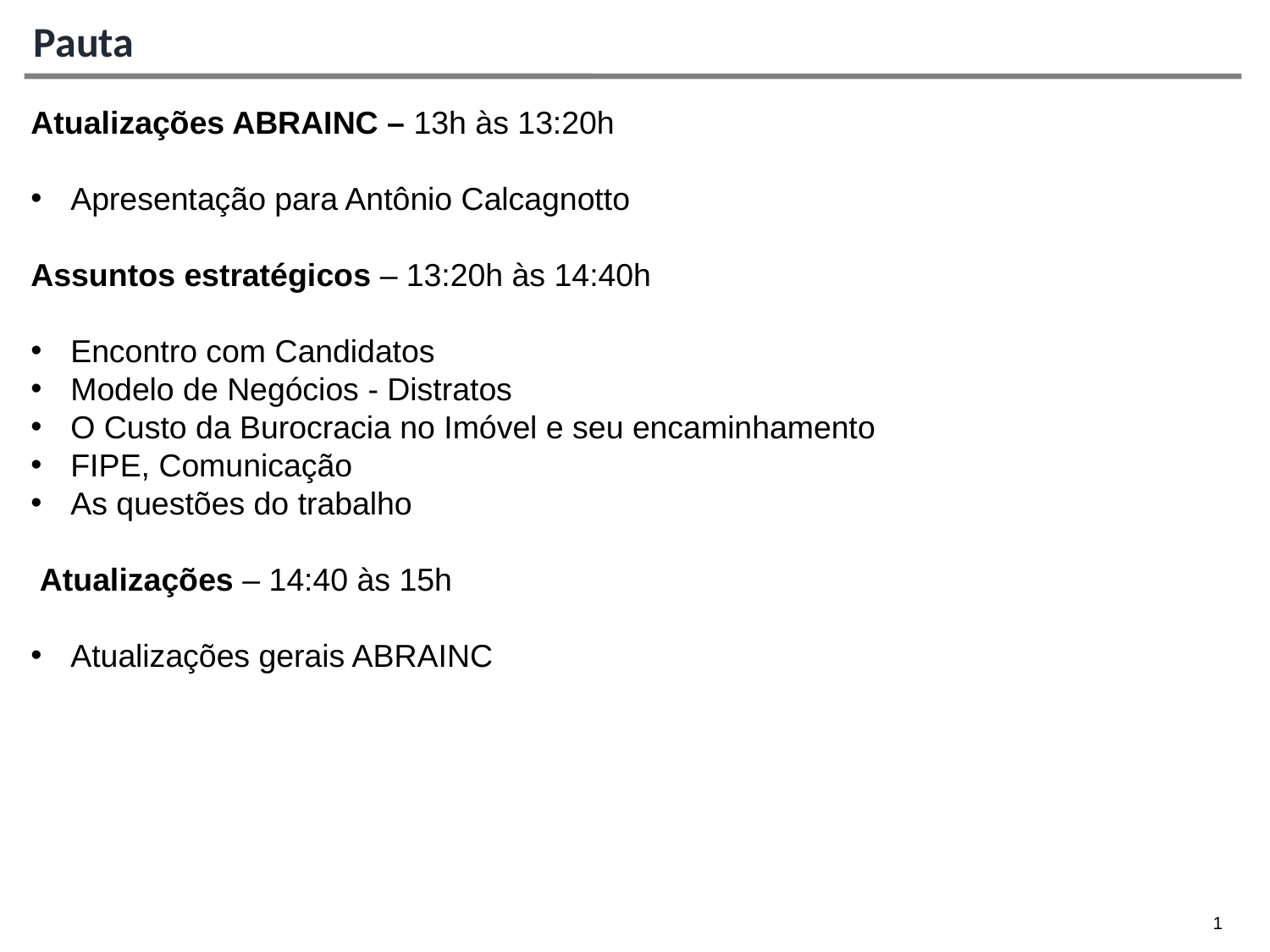

# Pauta

Atualizações ABRAINC – 13h às 13:20h

Apresentação para Antônio Calcagnotto

Assuntos estratégicos – 13:20h às 14:40h

Encontro com Candidatos
Modelo de Negócios - Distratos
O Custo da Burocracia no Imóvel e seu encaminhamento
FIPE, Comunicação
As questões do trabalho

 Atualizações – 14:40 às 15h

Atualizações gerais ABRAINC

1